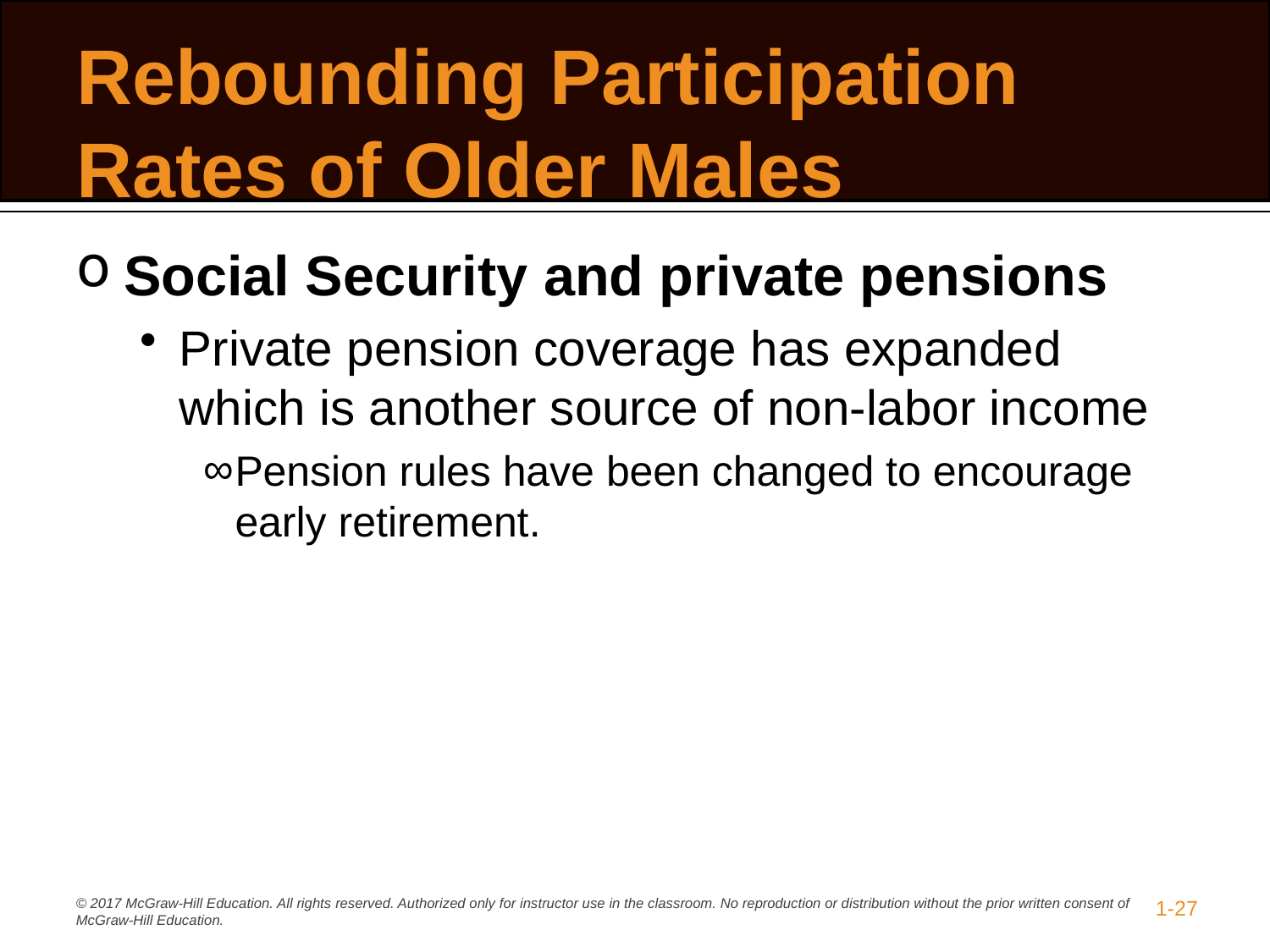

# Rebounding Participation Rates of Older Males
Social Security and private pensions
Private pension coverage has expanded which is another source of non-labor income
Pension rules have been changed to encourage early retirement.